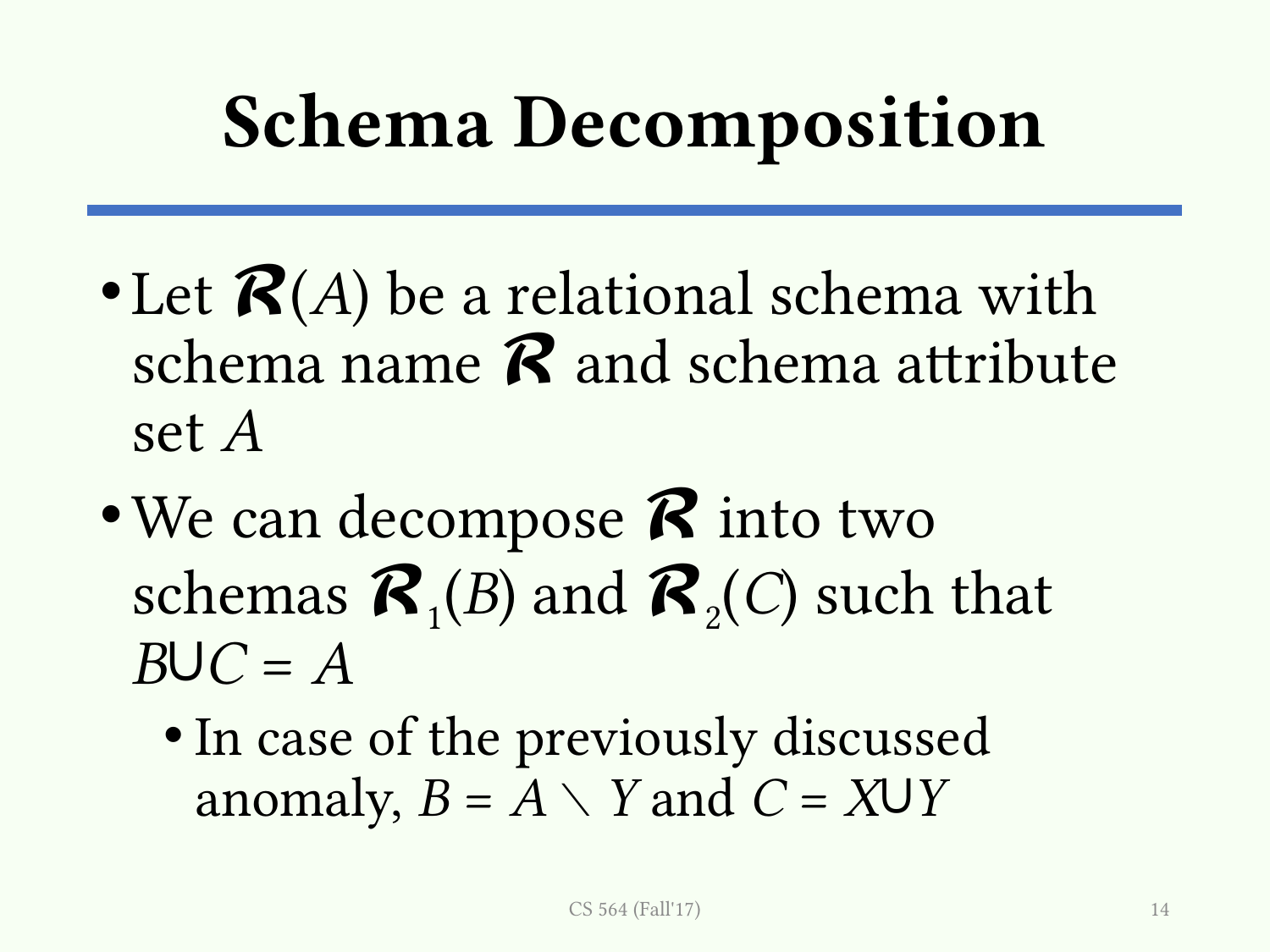

# Schema Decomposition
Let 𝓡(A) be a relational schema with schema name 𝓡 and schema attribute set A
We can decompose 𝓡 into two schemas 𝓡1(B) and 𝓡2(C) such that B∪C = A
In case of the previously discussed anomaly, B = A ∖ Y and C = X∪Y

CS 564 (Fall'17)
14